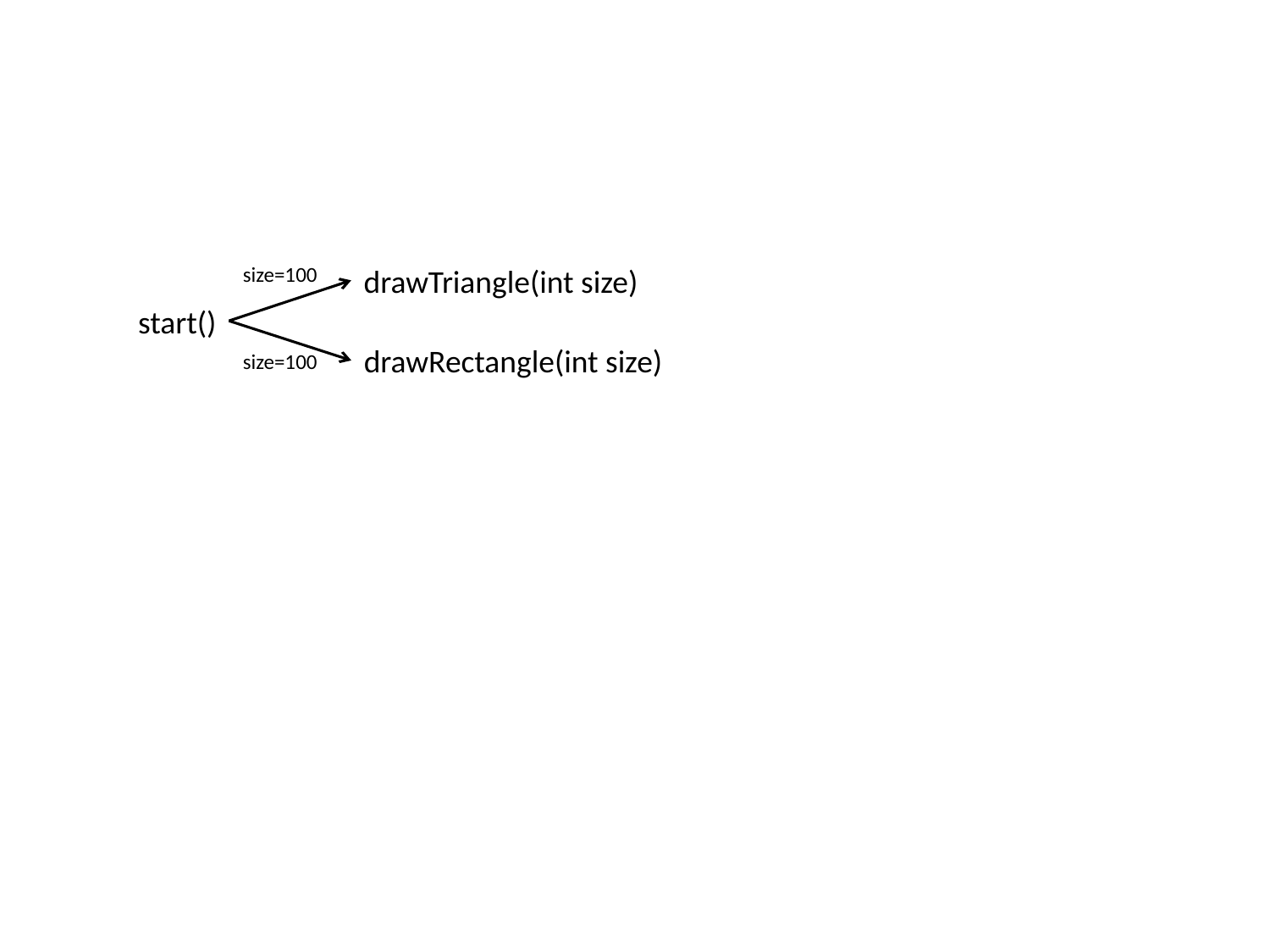

size=100
drawTriangle(int size)
start()
drawRectangle(int size)
size=100